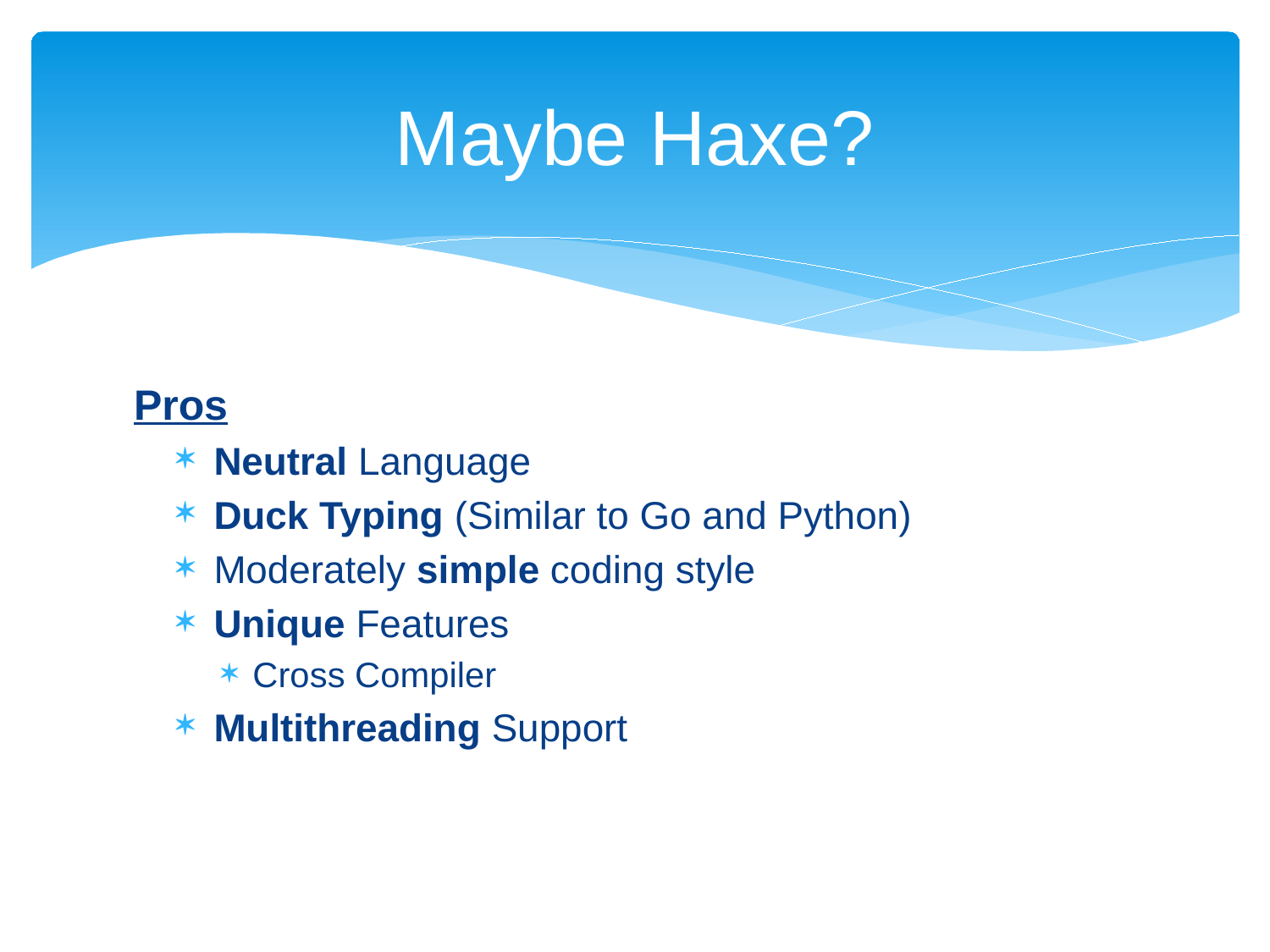

# Maybe Haxe?
Pros
Neutral Language
Duck Typing (Similar to Go and Python)
Moderately simple coding style
Unique Features
Cross Compiler
Multithreading Support